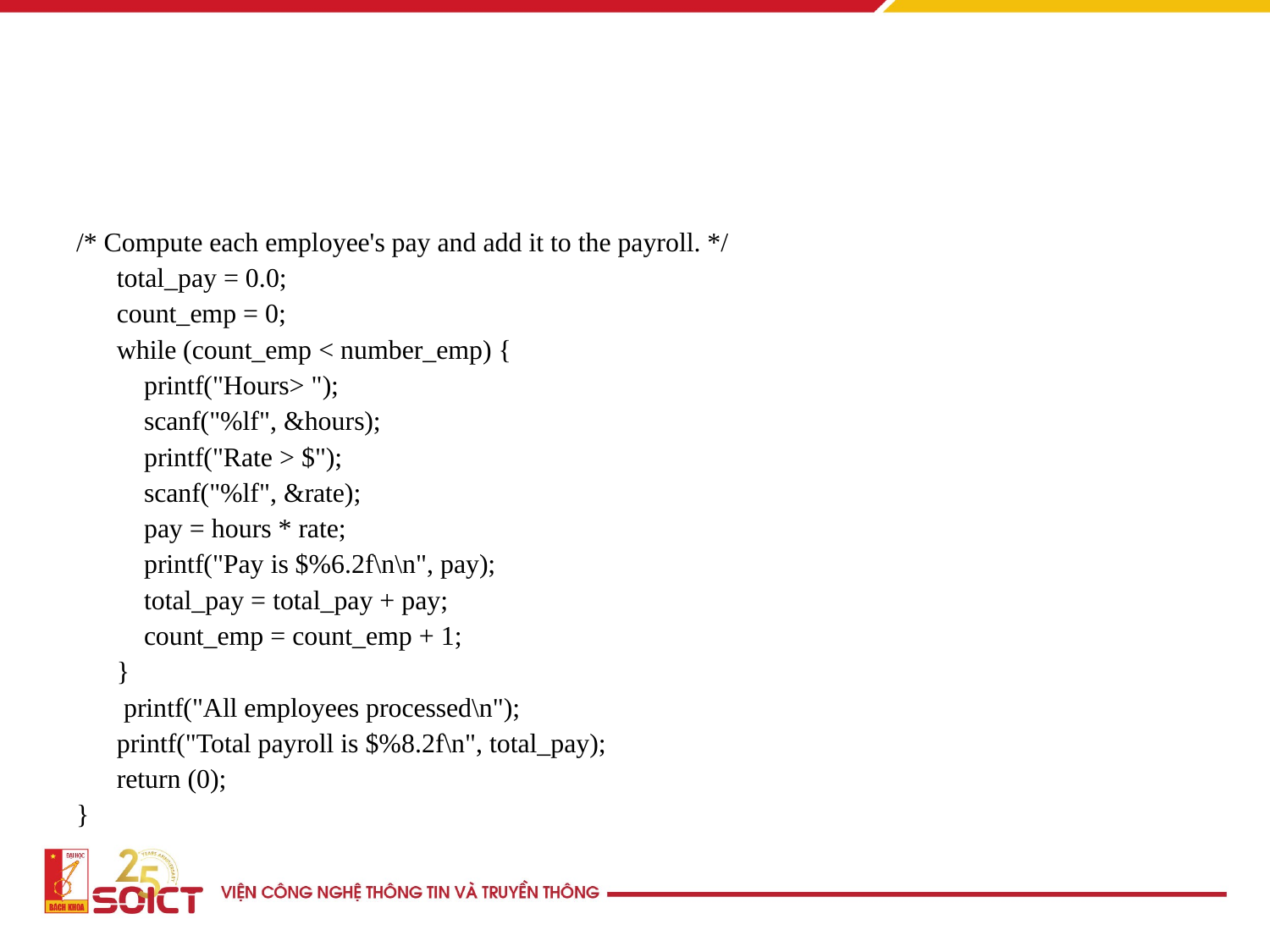

/* Compute each employee's pay and add it to the payroll. */
      total_pay = 0.0;
      count_emp = 0;
      while (count_emp < number_emp) {
          printf("Hours> ");
          scanf("%lf", &hours);
          printf("Rate > $");
          scanf("%lf", &rate);
          pay = hours * rate;
          printf("Pay is $%6.2f\n\n", pay);
          total_pay = total_pay + pay;
          count_emp = count_emp + 1;
      }
       printf("All employees processed\n");
      printf("Total payroll is $%8.2f\n", total_pay);
      return (0);
}